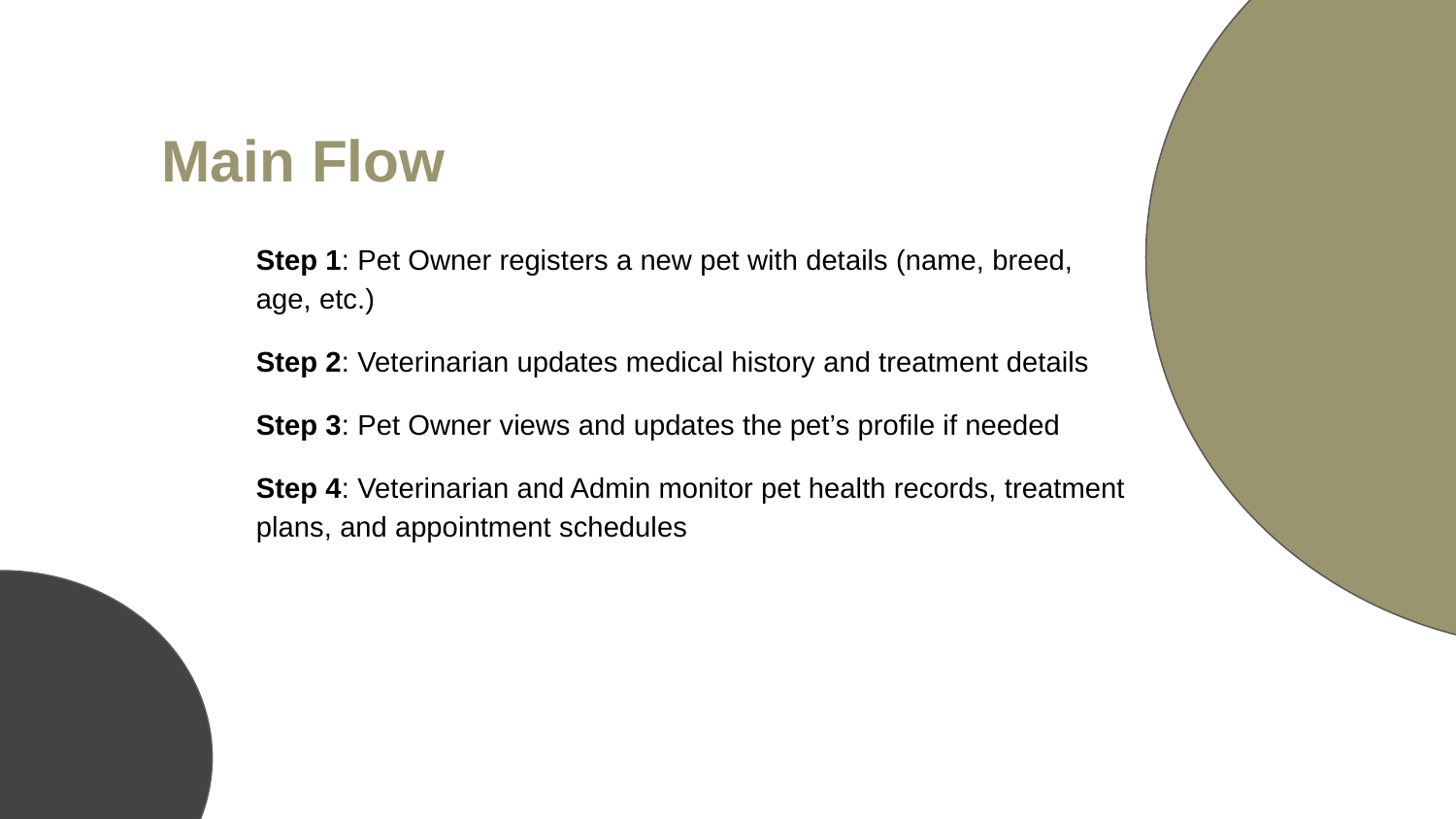

Main Flow
Step 1: Pet Owner registers a new pet with details (name, breed, age, etc.)
Step 2: Veterinarian updates medical history and treatment details
Step 3: Pet Owner views and updates the pet’s profile if needed
Step 4: Veterinarian and Admin monitor pet health records, treatment plans, and appointment schedules